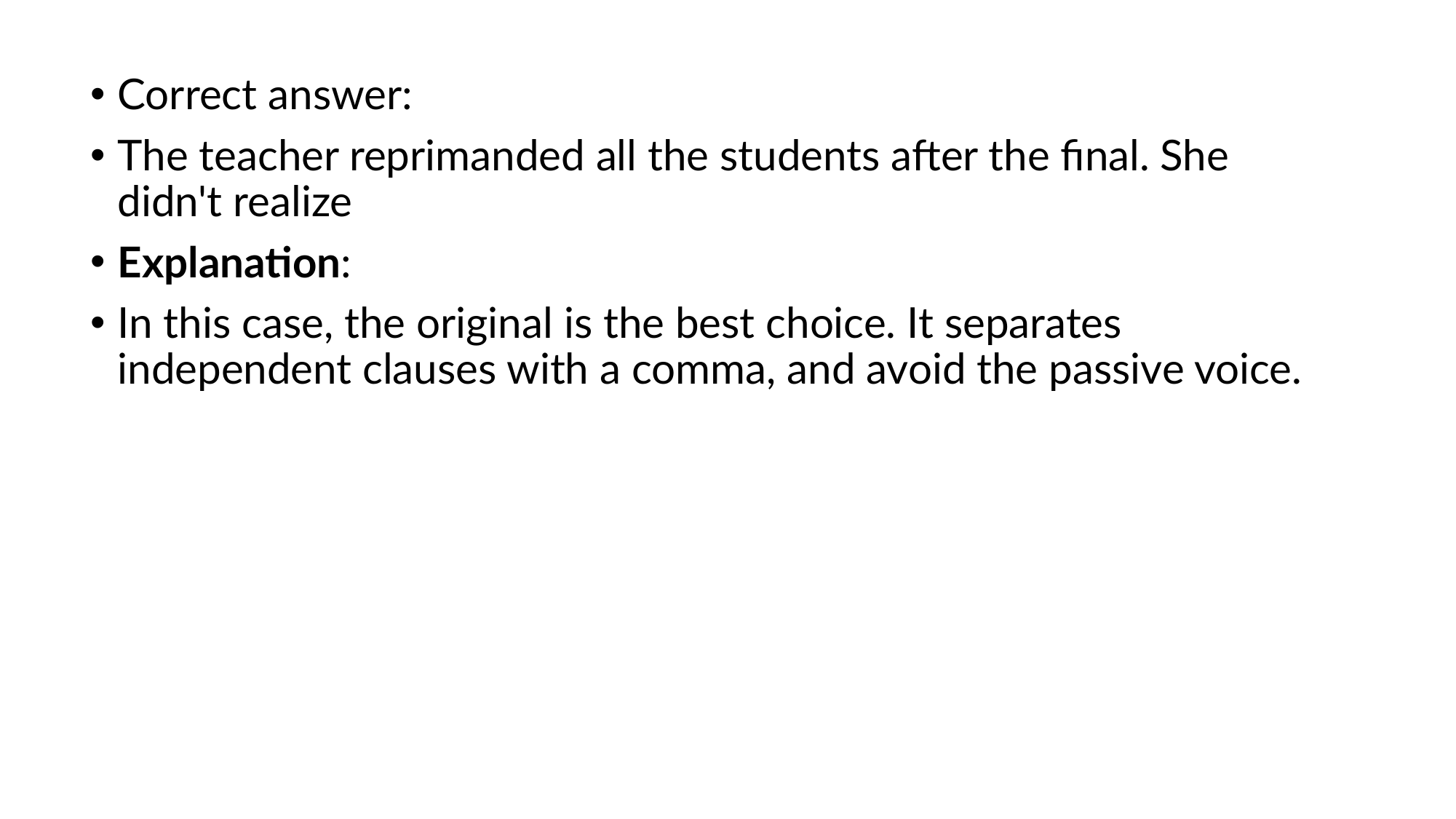

Correct answer:
The teacher reprimanded all the students after the final. She didn't realize
Explanation:
In this case, the original is the best choice. It separates independent clauses with a comma, and avoid the passive voice.